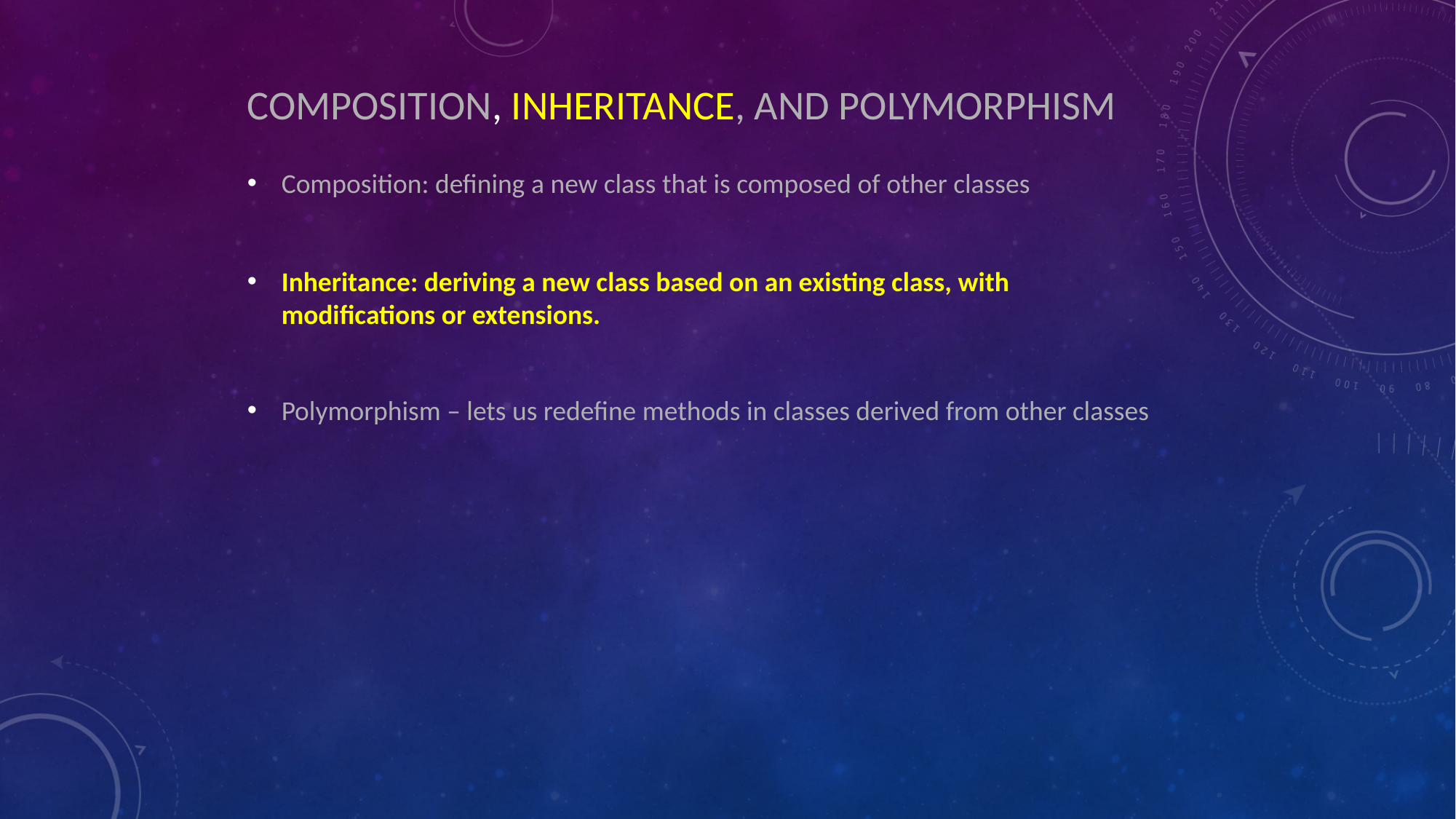

# Composition, Inheritance, and polymorphism
Composition: defining a new class that is composed of other classes

Inheritance: deriving a new class based on an existing class, with modifications or extensions.

Polymorphism – lets us redefine methods in classes derived from other classes